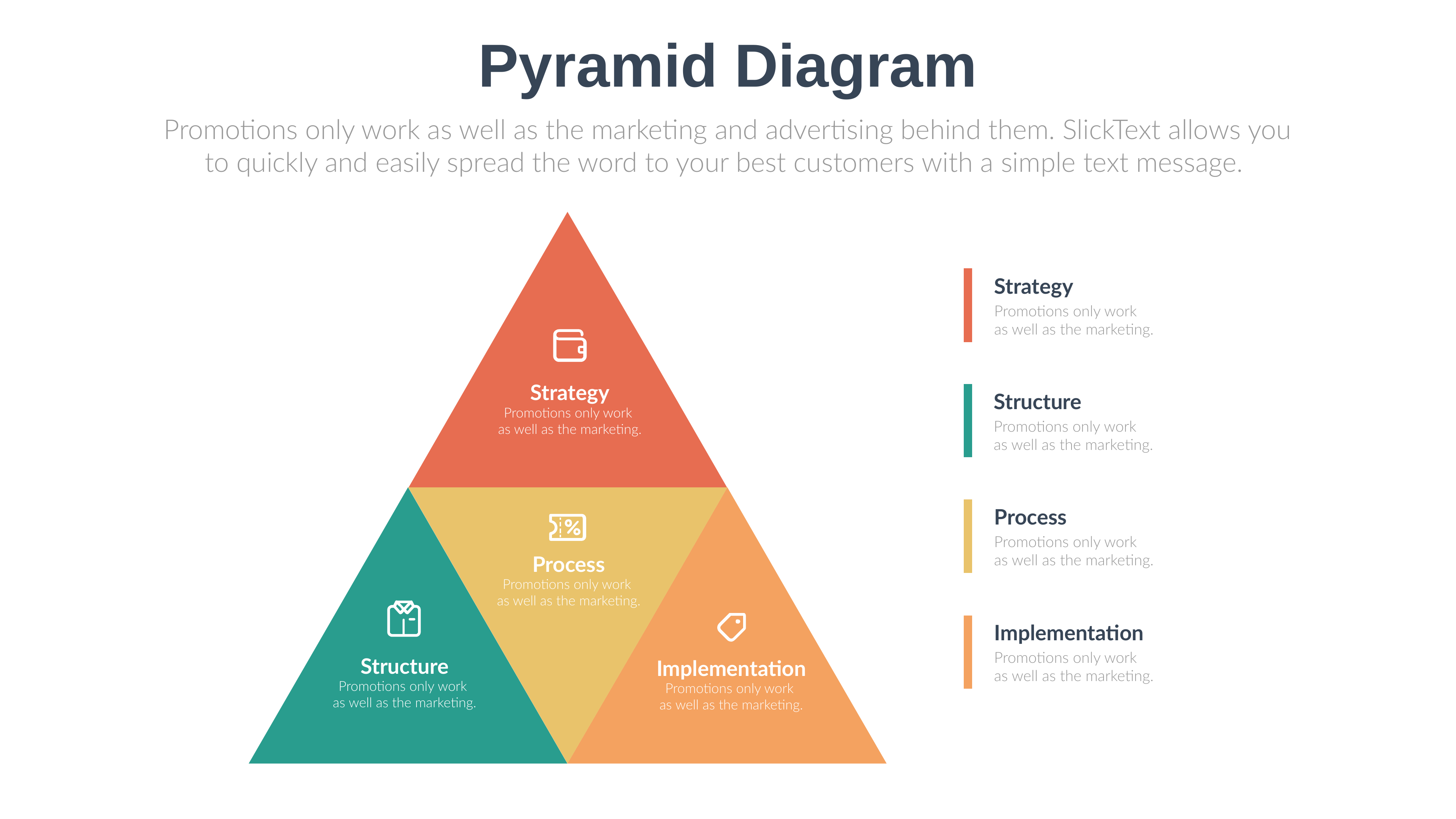

Pyramid Diagram
Promotions only work as well as the marketing and advertising behind them. SlickText allows you to quickly and easily spread the word to your best customers with a simple text message.

Strategy
Promotions only work
as well as the marketing.

Strategy
Promotions only work
as well as the marketing.

Structure
Promotions only work
as well as the marketing.

Process

Promotions only work
as well as the marketing.

Process
Promotions only work
as well as the marketing.

Implementation

Promotions only work
as well as the marketing.
Structure
Promotions only work
as well as the marketing.
Implementation
Promotions only work
as well as the marketing.